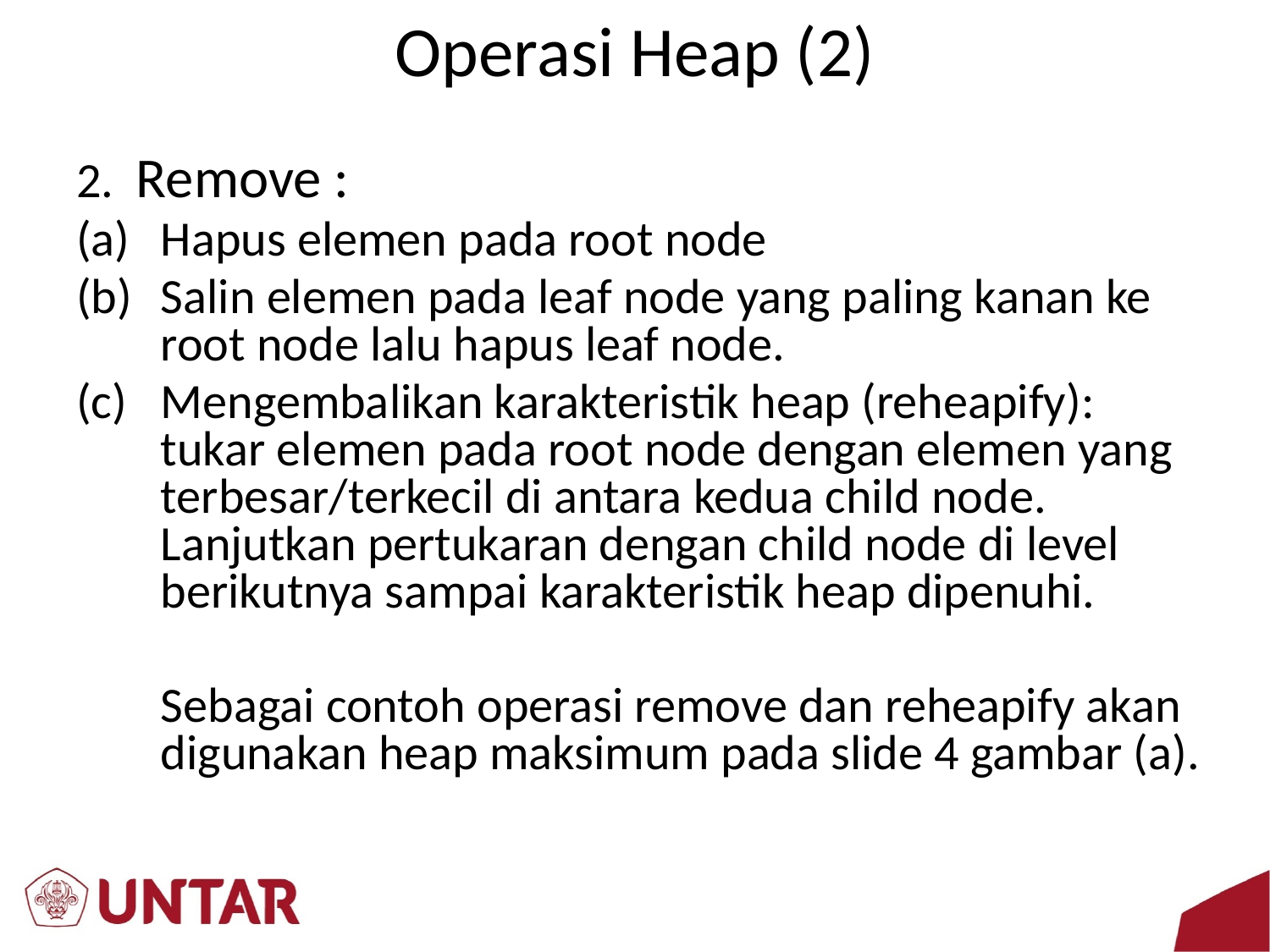

# Operasi Heap (2)
2.  Remove :
Hapus elemen pada root node
Salin elemen pada leaf node yang paling kanan ke root node lalu hapus leaf node.
Mengembalikan karakteristik heap (reheapify): tukar elemen pada root node dengan elemen yang terbesar/terkecil di antara kedua child node. Lanjutkan pertukaran dengan child node di level berikutnya sampai karakteristik heap dipenuhi.

	Sebagai contoh operasi remove dan reheapify akan digunakan heap maksimum pada slide 4 gambar (a).